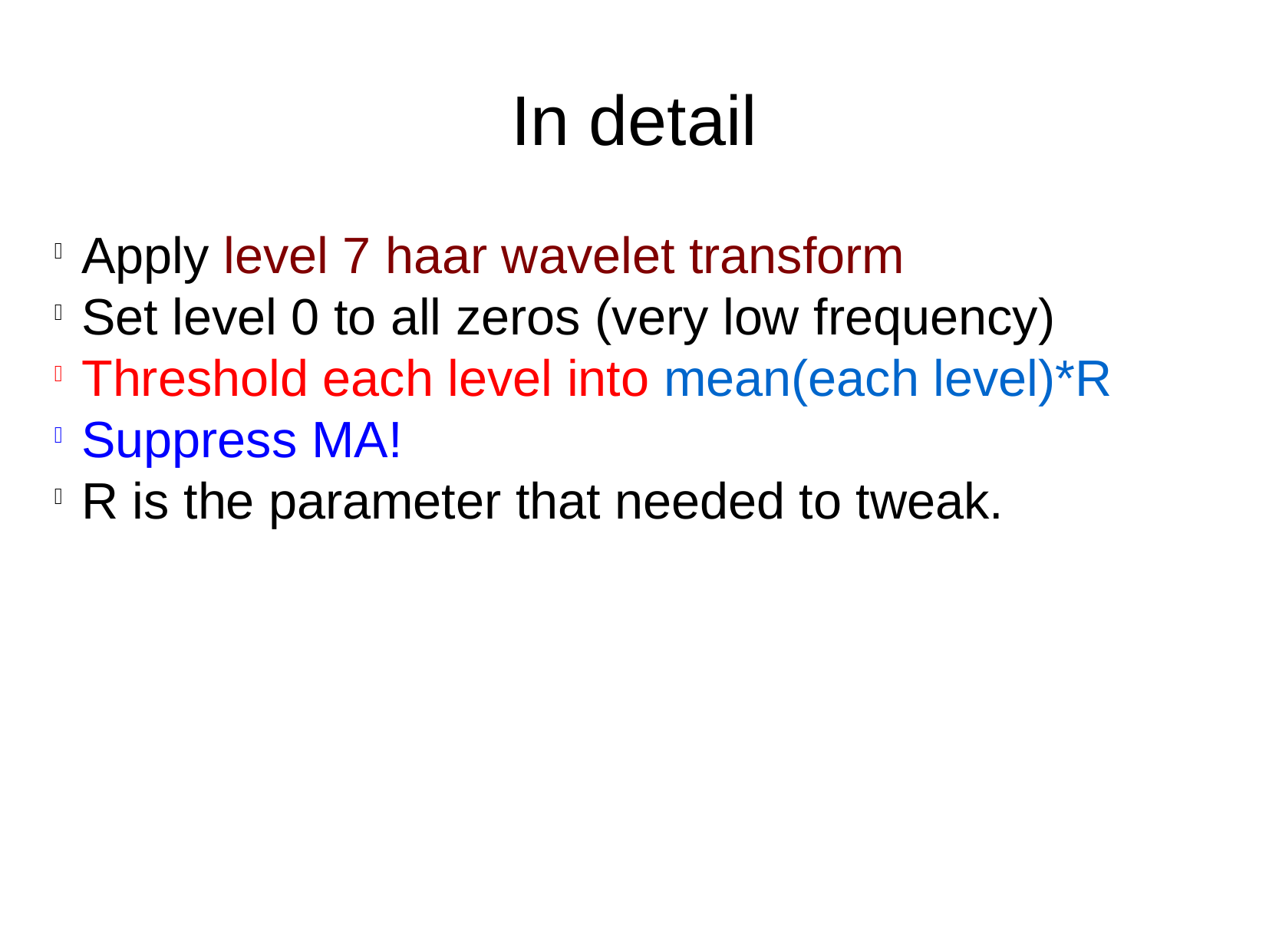

In detail
Apply level 7 haar wavelet transform
Set level 0 to all zeros (very low frequency)
Threshold each level into mean(each level)*R
Suppress MA!
R is the parameter that needed to tweak.